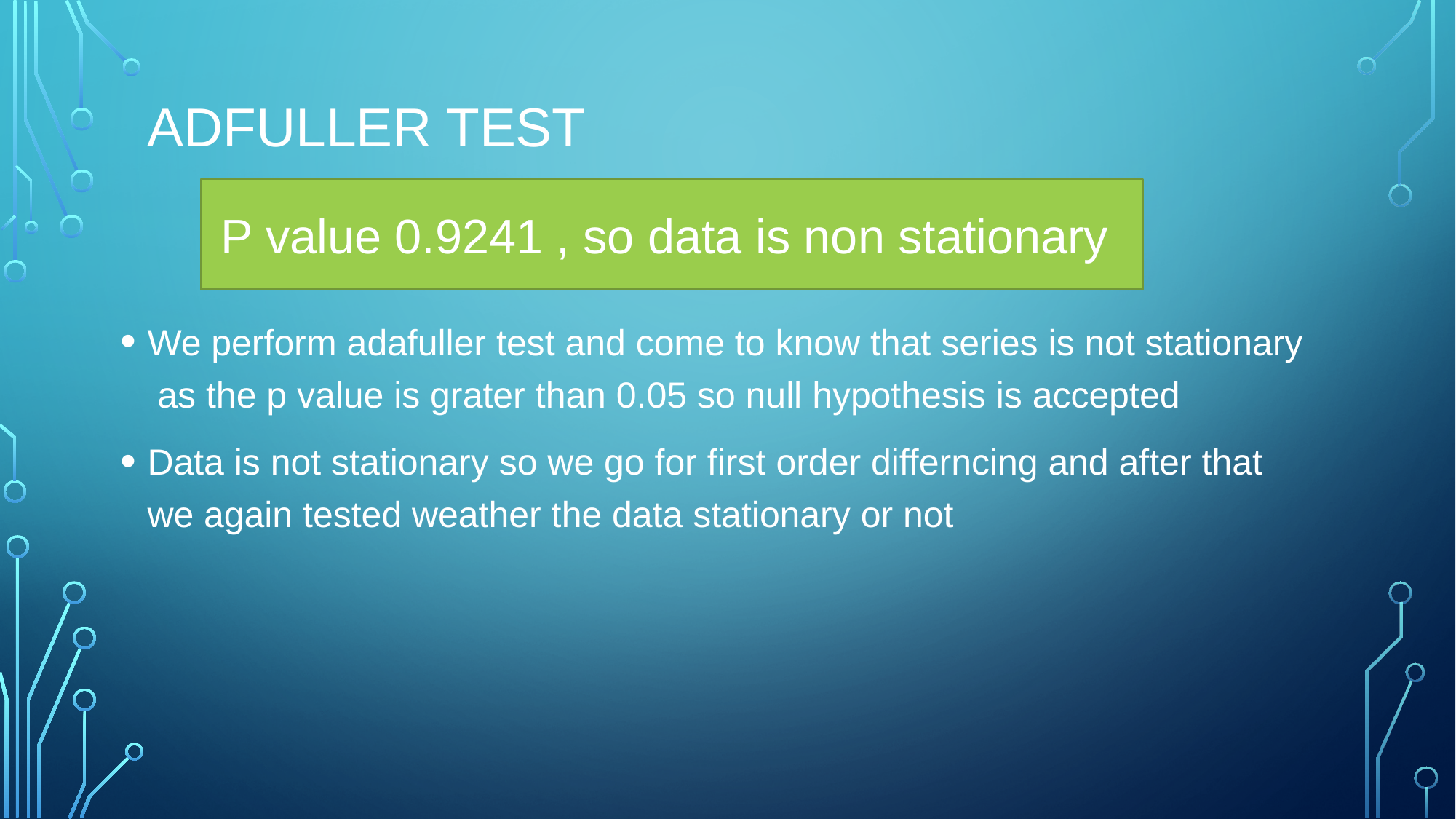

# ADFULLER TEST
P value 0.9241 , so data is non stationary
We perform adafuller test and come to know that series is not stationary  as the p value is grater than 0.05 so null hypothesis is accepted
Data is not stationary so we go for first order differncing and after that we again tested weather the data stationary or not